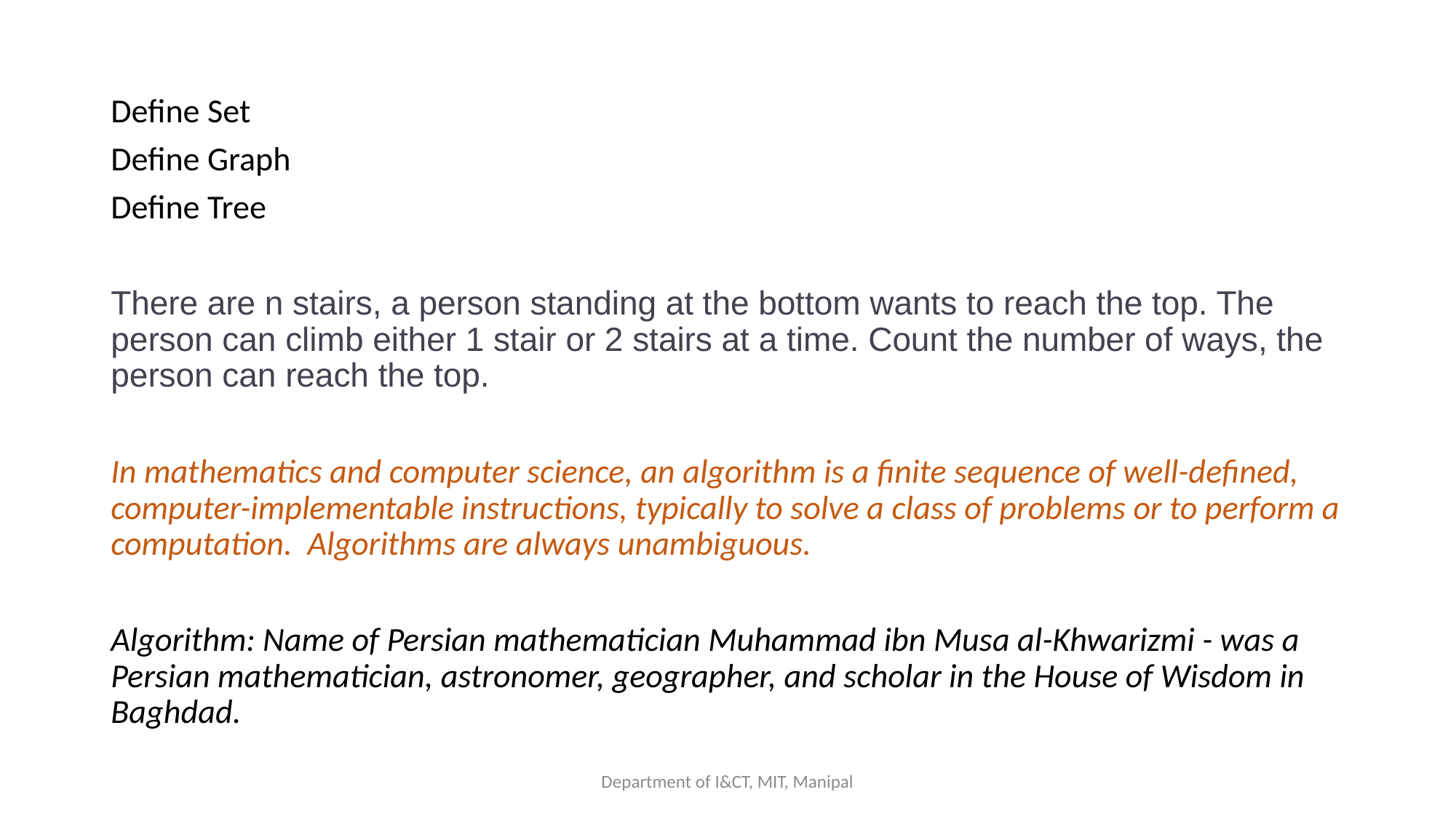

Define Set
Define Graph
Define Tree

There are n stairs, a person standing at the bottom wants to reach the top. The person can climb either 1 stair or 2 stairs at a time. Count the number of ways, the person can reach the top.

In mathematics and computer science, an algorithm is a finite sequence of well-defined, computer-implementable instructions, typically to solve a class of problems or to perform a computation.  Algorithms are always unambiguous.

Algorithm: Name of Persian mathematician Muhammad ibn Musa al-Khwarizmi - was a Persian mathematician, astronomer, geographer, and scholar in the House of Wisdom in Baghdad.
Department of I&CT, MIT, Manipal